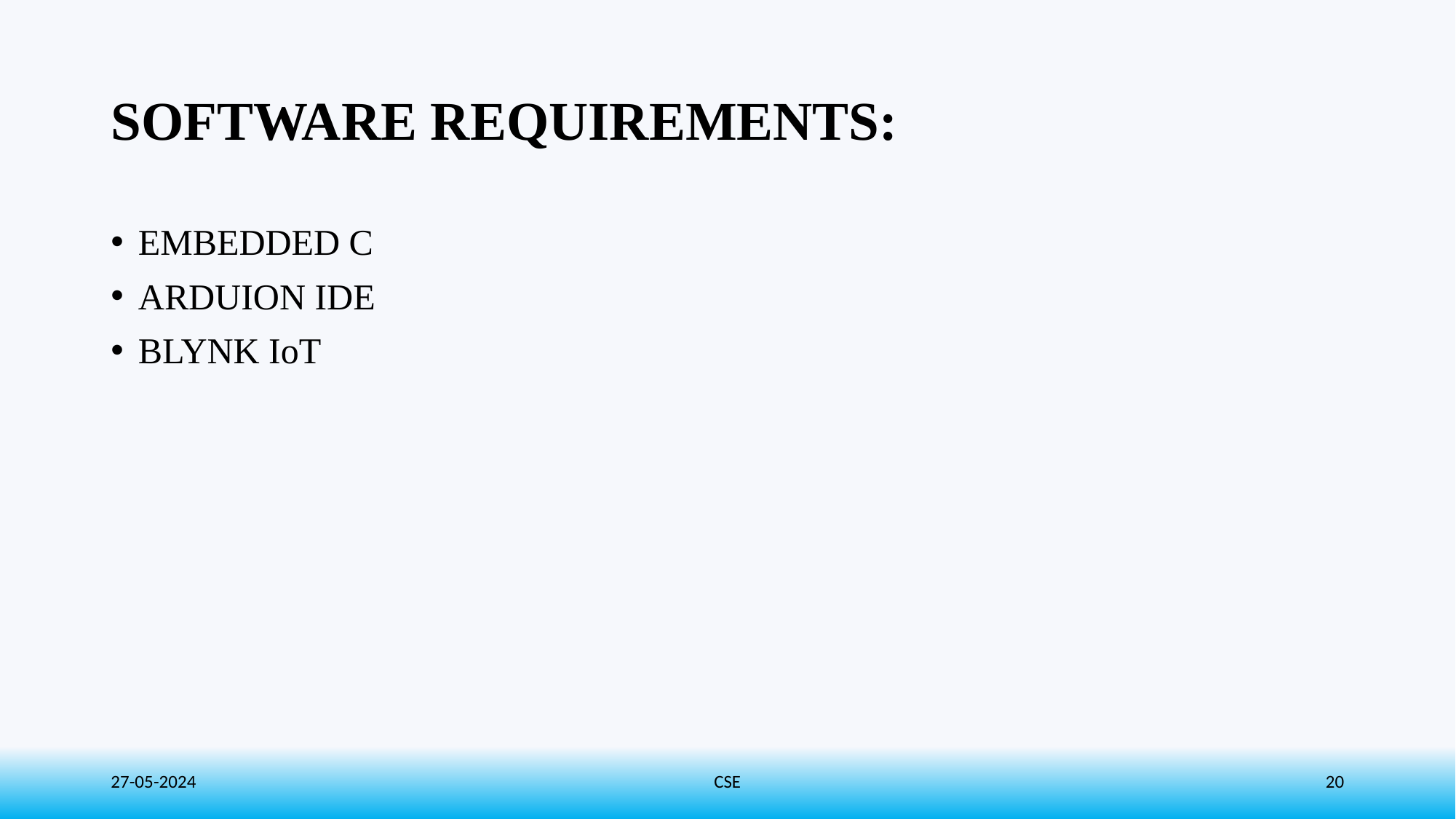

# SOFTWARE REQUIREMENTS:
EMBEDDED C
ARDUION IDE
BLYNK IoT

27-05-2024
CSE
20